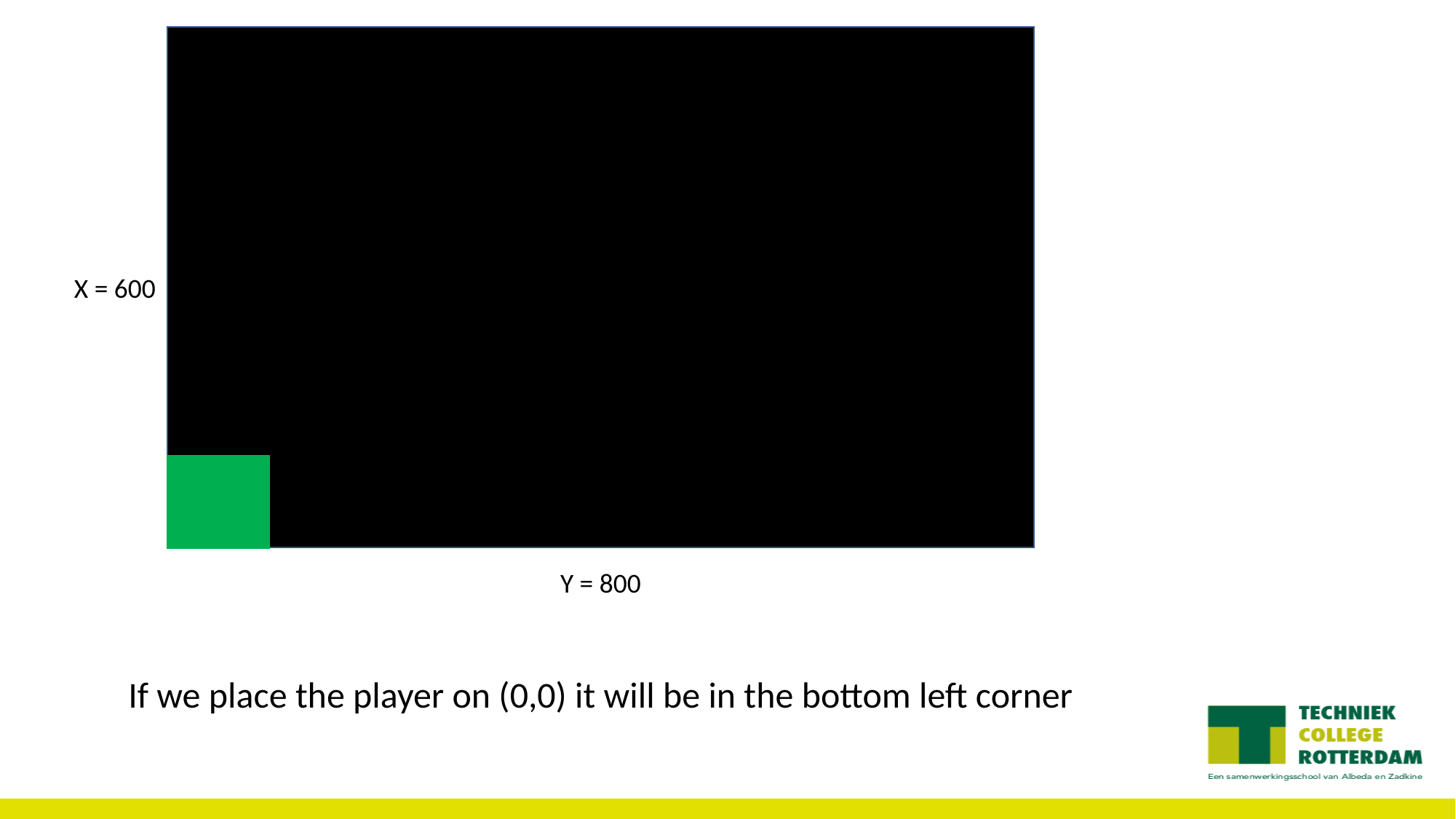

X = 600

Y = 800
If we place the player on (0,0) it will be in the bottom left corner